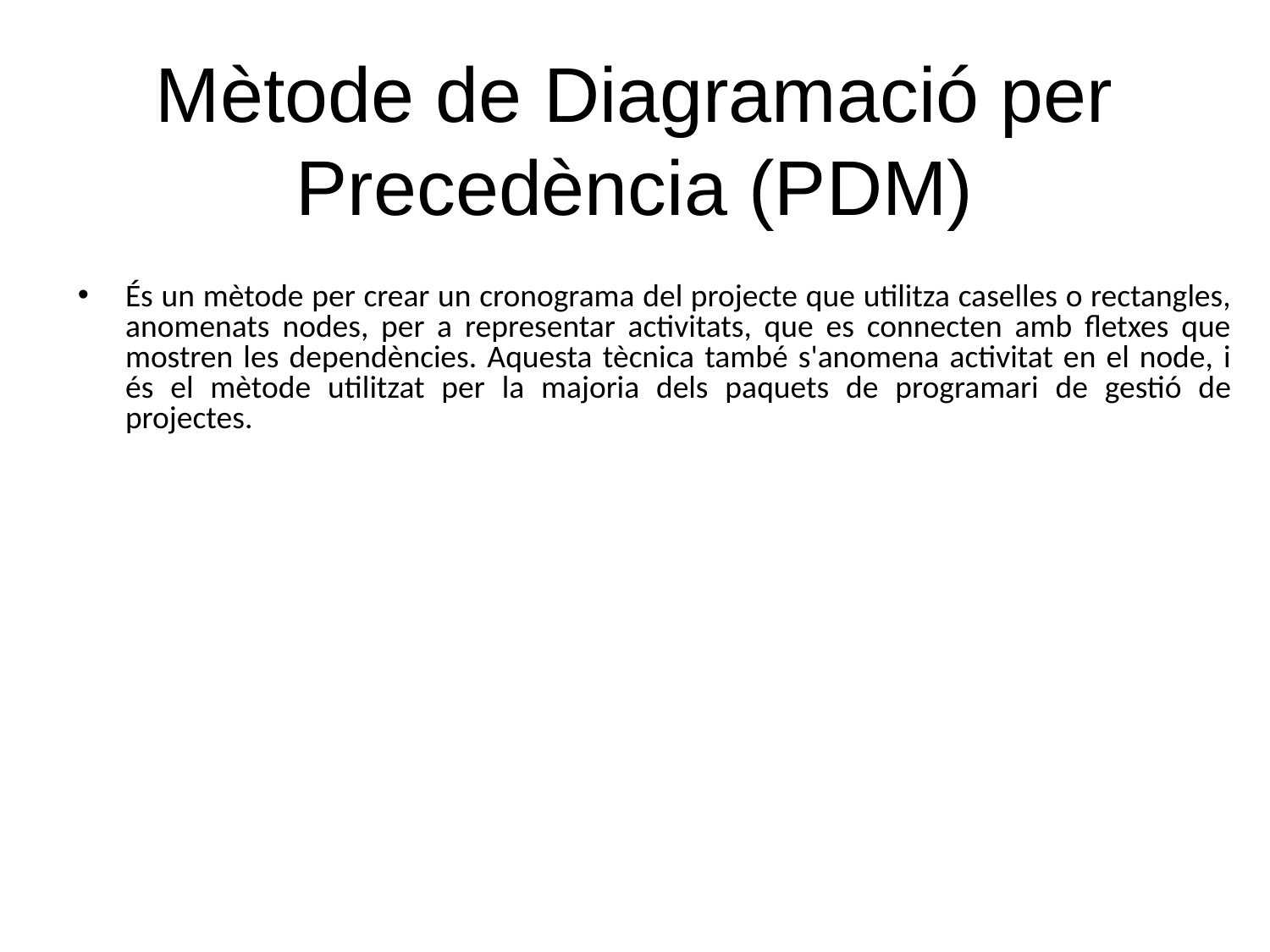

# Mètode de Diagramació per Precedència (PDM)
És un mètode per crear un cronograma del projecte que utilitza caselles o rectangles, anomenats nodes, per a representar activitats, que es connecten amb fletxes que mostren les dependències. Aquesta tècnica també s'anomena activitat en el node, i és el mètode utilitzat per la majoria dels paquets de programari de gestió de projectes.